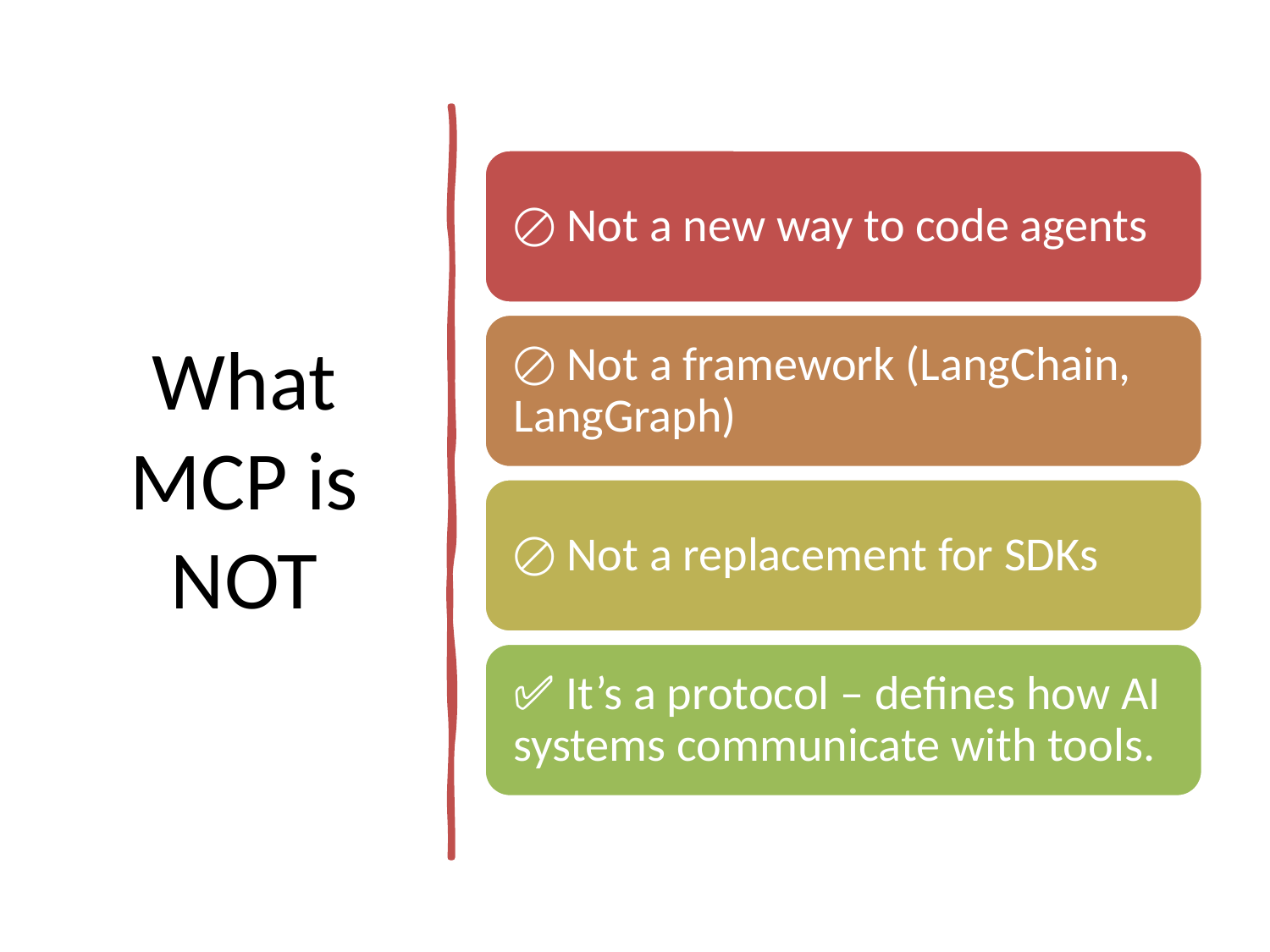

🚫 Not a new way to code agents
🚫 Not a framework (LangChain, LangGraph)
🚫 Not a replacement for SDKs
✅ It’s a protocol – defines how AI systems communicate with tools.
# What MCP is NOT